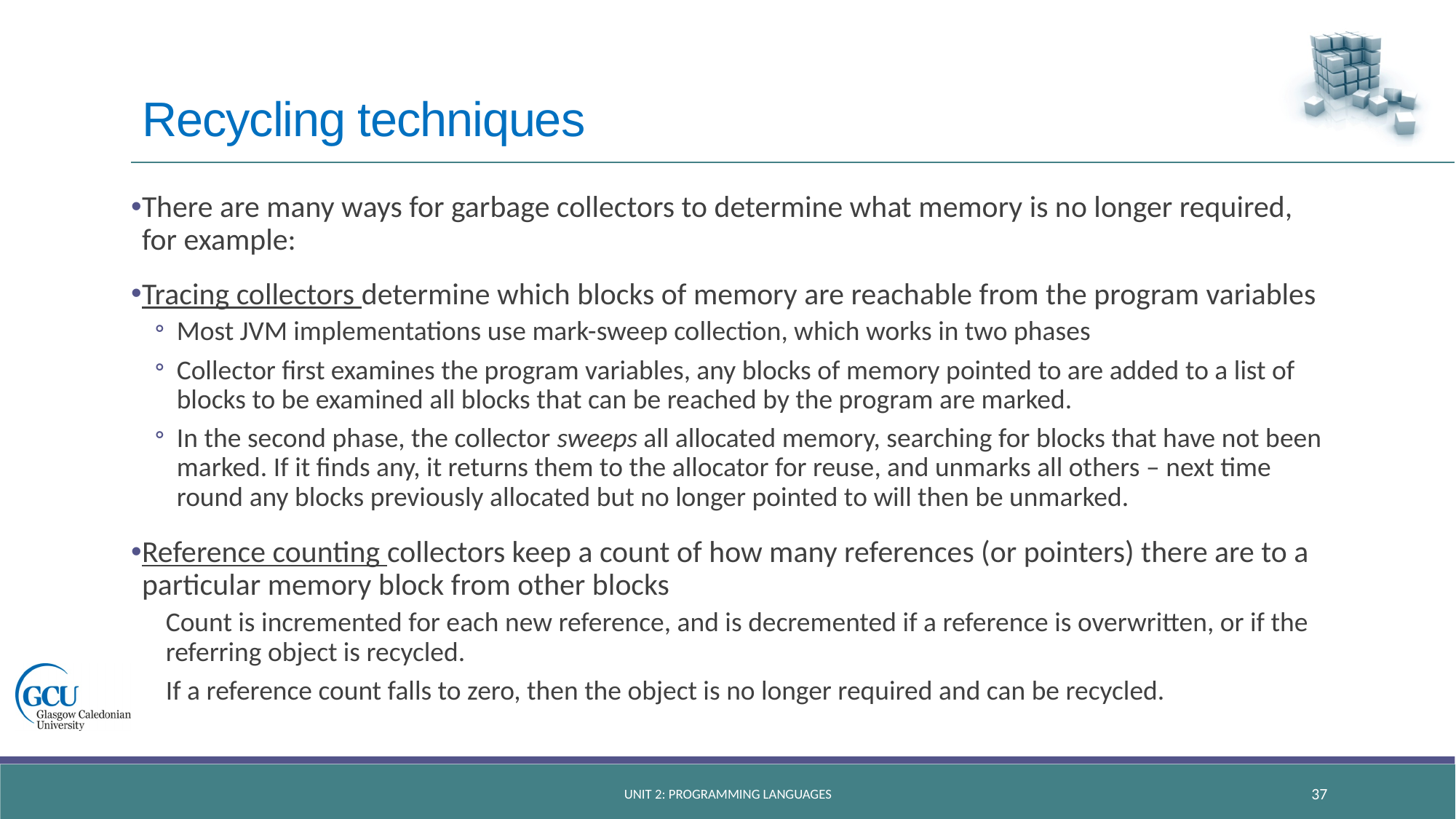

# Recycling techniques
There are many ways for garbage collectors to determine what memory is no longer required, for example:
Tracing collectors determine which blocks of memory are reachable from the program variables
Most JVM implementations use mark-sweep collection, which works in two phases
Collector first examines the program variables, any blocks of memory pointed to are added to a list of blocks to be examined all blocks that can be reached by the program are marked.
In the second phase, the collector sweeps all allocated memory, searching for blocks that have not been marked. If it finds any, it returns them to the allocator for reuse, and unmarks all others – next time round any blocks previously allocated but no longer pointed to will then be unmarked.
Reference counting collectors keep a count of how many references (or pointers) there are to a particular memory block from other blocks
Count is incremented for each new reference, and is decremented if a reference is overwritten, or if the referring object is recycled.
If a reference count falls to zero, then the object is no longer required and can be recycled.
Unit 2: Programming languages
37